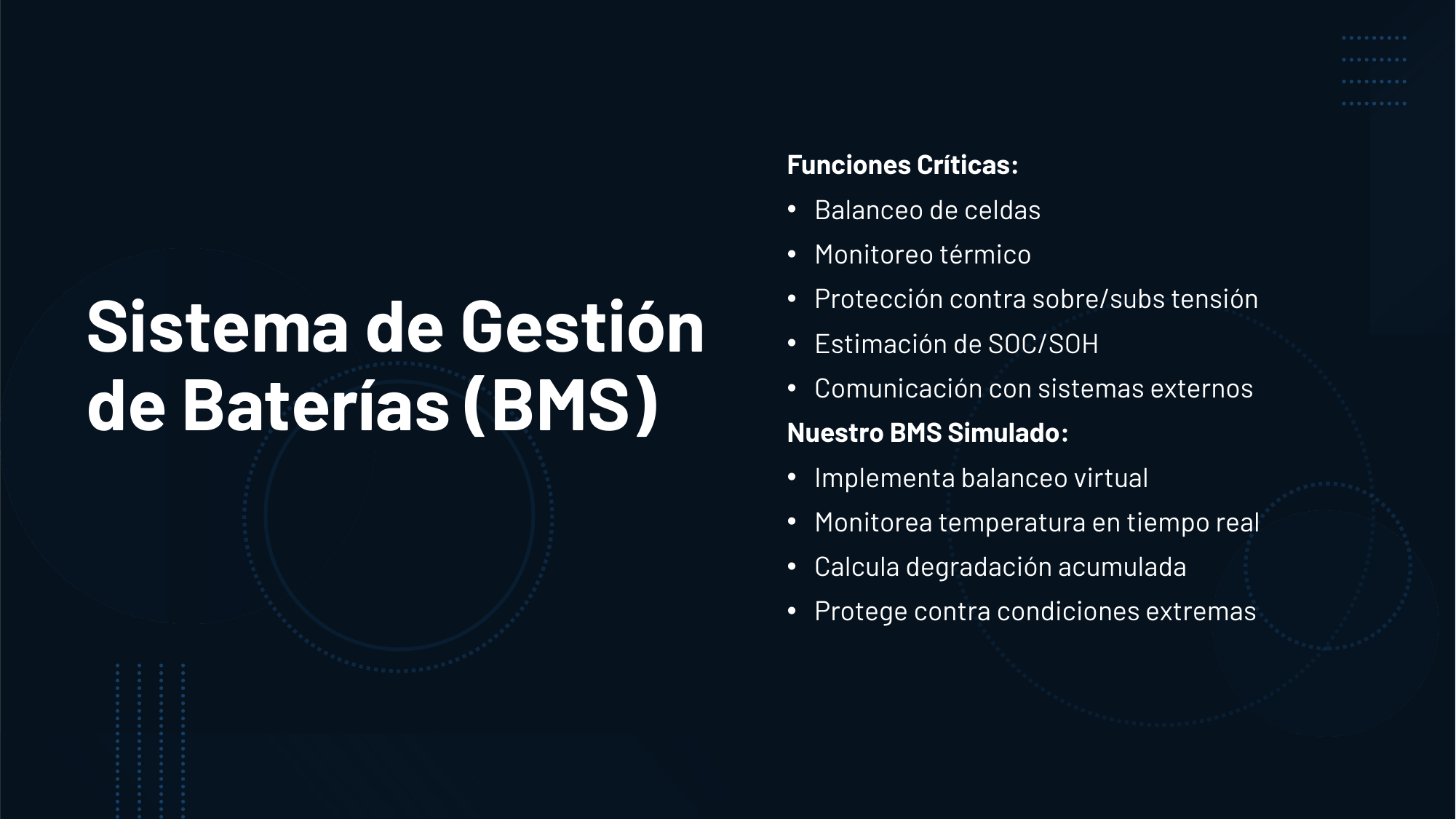

# Sistema de Gestión de Baterías (BMS)
Funciones Críticas:
Balanceo de celdas
Monitoreo térmico
Protección contra sobre/subs tensión
Estimación de SOC/SOH
Comunicación con sistemas externos
Nuestro BMS Simulado:
Implementa balanceo virtual
Monitorea temperatura en tiempo real
Calcula degradación acumulada
Protege contra condiciones extremas